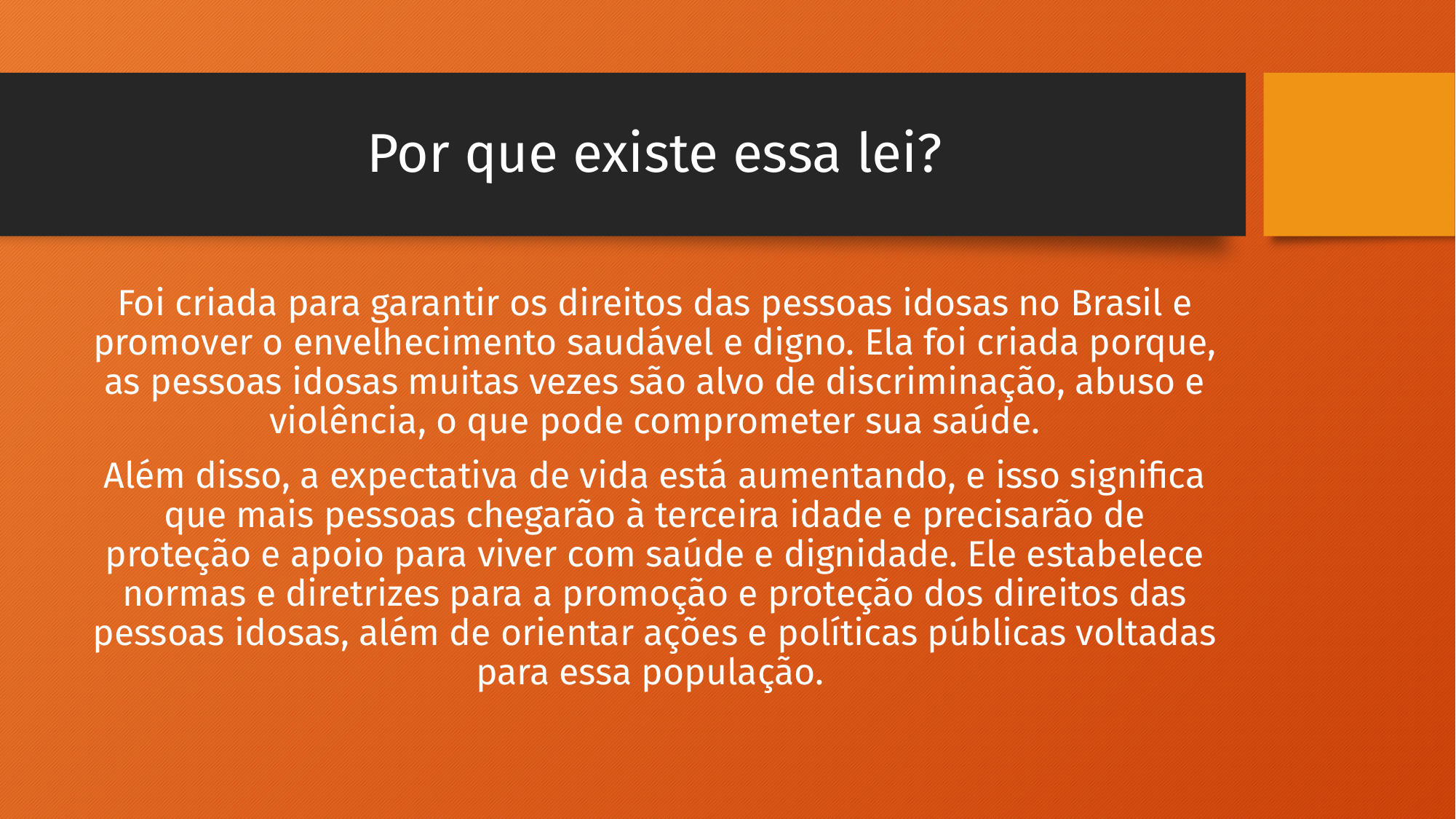

# Por que existe essa lei?
Foi criada para garantir os direitos das pessoas idosas no Brasil e promover o envelhecimento saudável e digno. Ela foi criada porque, as pessoas idosas muitas vezes são alvo de discriminação, abuso e violência, o que pode comprometer sua saúde.
Além disso, a expectativa de vida está aumentando, e isso significa que mais pessoas chegarão à terceira idade e precisarão de proteção e apoio para viver com saúde e dignidade. Ele estabelece normas e diretrizes para a promoção e proteção dos direitos das pessoas idosas, além de orientar ações e políticas públicas voltadas para essa população.